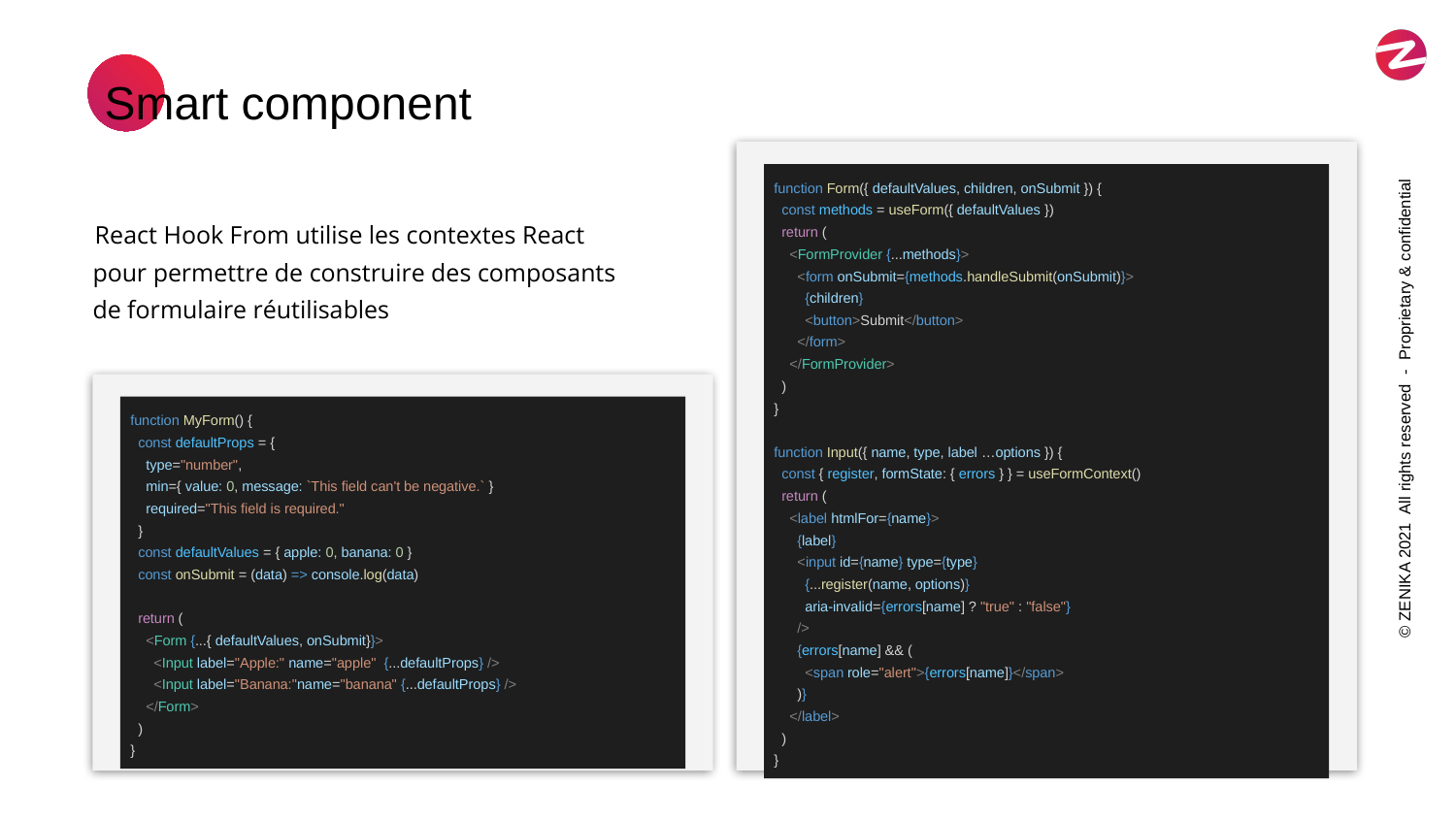

Smart component

function Form({ defaultValues, children, onSubmit }) {
  const methods = useForm({ defaultValues })
  return (
    <FormProvider {...methods}>
      <form onSubmit={methods.handleSubmit(onSubmit)}>
        {children}
        <button>Submit</button>
      </form>
    </FormProvider>
  )
}

function Input({ name, type, label …options }) {
  const { register, formState: { errors } } = useFormContext()
  return (
    <label htmlFor={name}>
      {label}
      <input id={name} type={type}
        {...register(name, options)}
        aria-invalid={errors[name] ? "true" : "false"}
      />
      {errors[name] && (
        <span role="alert">{errors[name]}</span>
      )}
    </label>
  )
}
React Hook From utilise les contextes React pour permettre de construire des composants de formulaire réutilisables

function MyForm() {
  const defaultProps = {
    type="number",
    min={ value: 0, message: `This field can't be negative.` }
    required="This field is required."
  }
  const defaultValues = { apple: 0, banana: 0 }
  const onSubmit = (data) => console.log(data)

  return (
    <Form {...{ defaultValues, onSubmit}}>
      <Input label="Apple:" name="apple"  {...defaultProps} />
      <Input label="Banana:"name="banana" {...defaultProps} />
    </Form>
  )
}
45